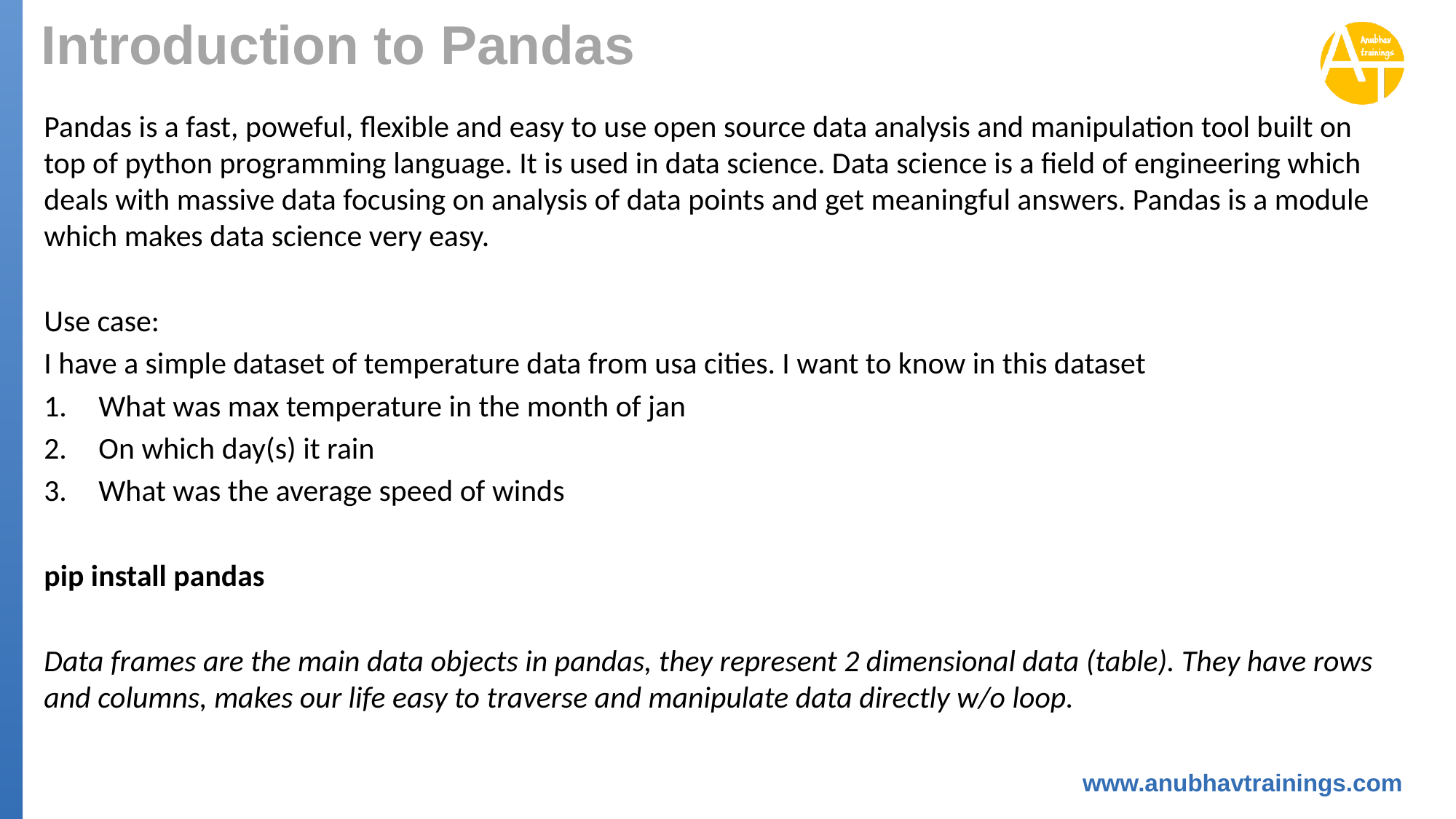

# Introduction to Pandas
Pandas is a fast, poweful, flexible and easy to use open source data analysis and manipulation tool built on top of python programming language. It is used in data science. Data science is a field of engineering which deals with massive data focusing on analysis of data points and get meaningful answers. Pandas is a module which makes data science very easy.

Use case:
I have a simple dataset of temperature data from usa cities. I want to know in this dataset
What was max temperature in the month of jan
On which day(s) it rain
What was the average speed of winds

pip install pandas

Data frames are the main data objects in pandas, they represent 2 dimensional data (table). They have rows and columns, makes our life easy to traverse and manipulate data directly w/o loop.